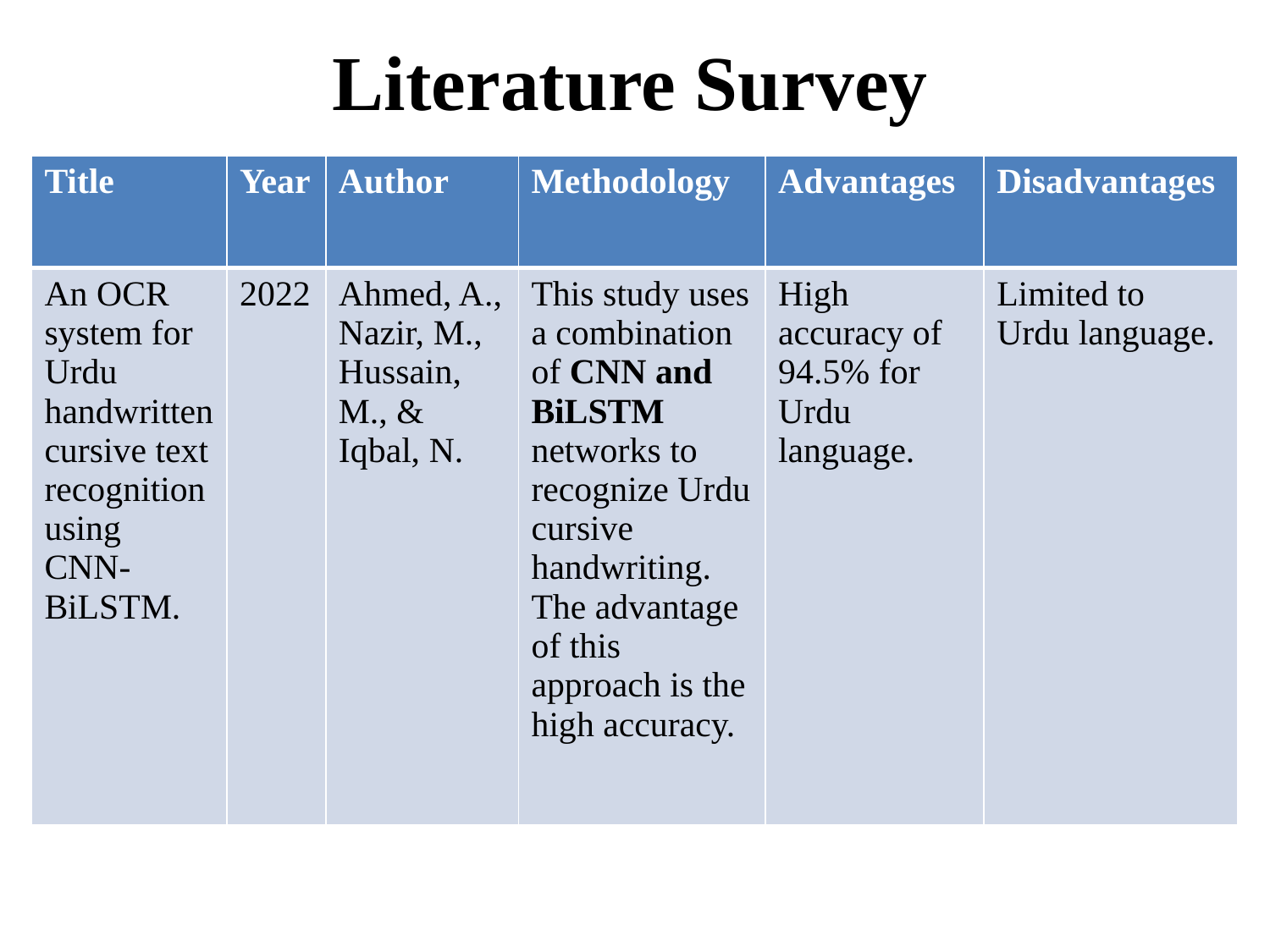

# Literature Survey
| Title | Year | Author | Methodology | Advantages | Disadvantages |
| --- | --- | --- | --- | --- | --- |
| An OCR system for Urdu handwritten cursive text recognition using CNN-BiLSTM. | 2022 | Ahmed, A., Nazir, M., Hussain, M., & Iqbal, N. | This study uses a combination of CNN and BiLSTM networks to recognize Urdu cursive handwriting. The advantage of this approach is the high accuracy. | High accuracy of 94.5% for Urdu language. | Limited to Urdu language. |